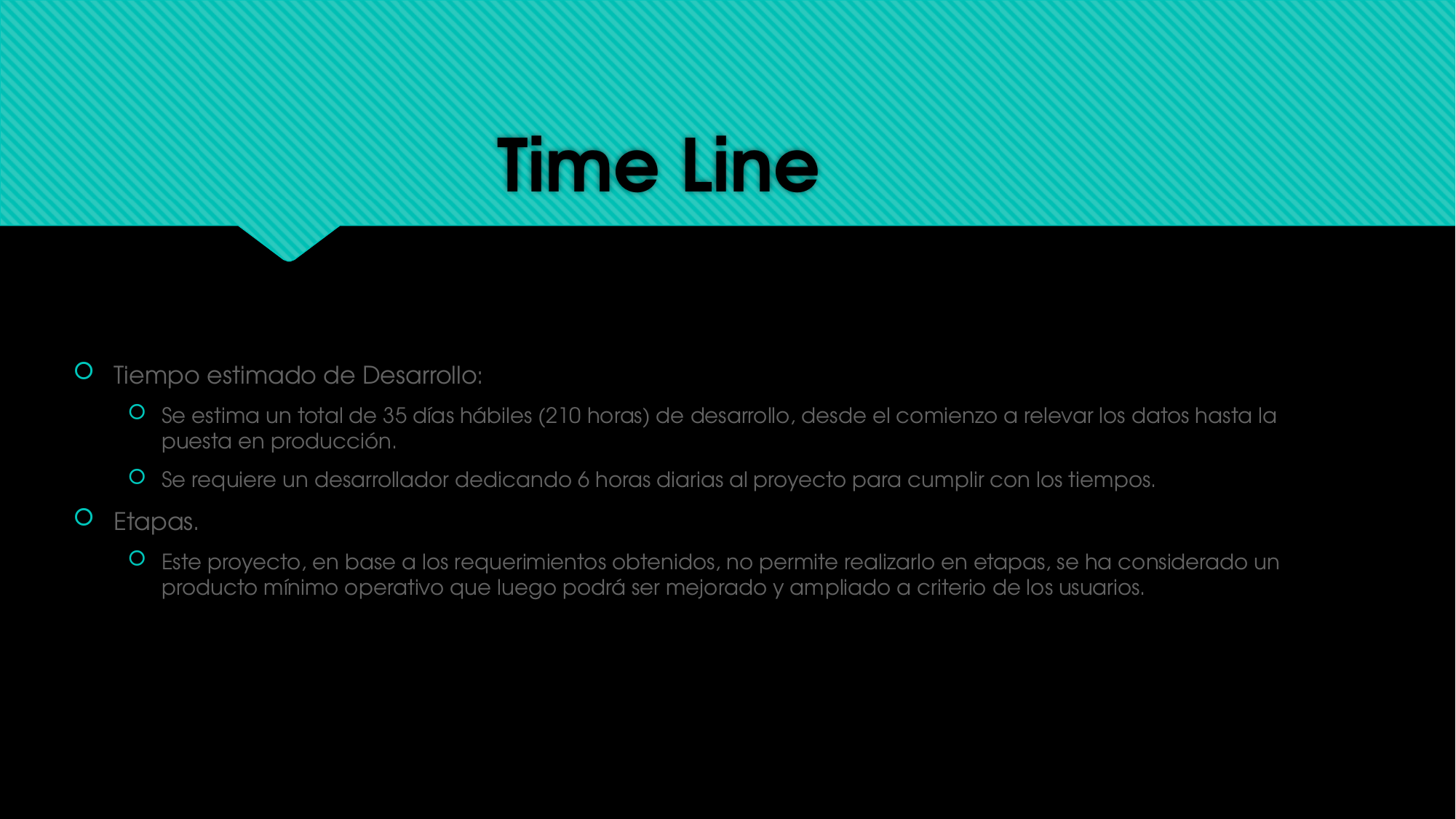

# Time Line
Tiempo estimado de Desarrollo:
Se estima un total de 35 días hábiles (210 horas) de desarrollo, desde el comienzo a relevar los datos hasta la puesta en producción.
Se requiere un desarrollador dedicando 6 horas diarias al proyecto para cumplir con los tiempos.
Etapas.
Este proyecto, en base a los requerimientos obtenidos, no permite realizarlo en etapas, se ha considerado un producto mínimo operativo que luego podrá ser mejorado y ampliado a criterio de los usuarios.